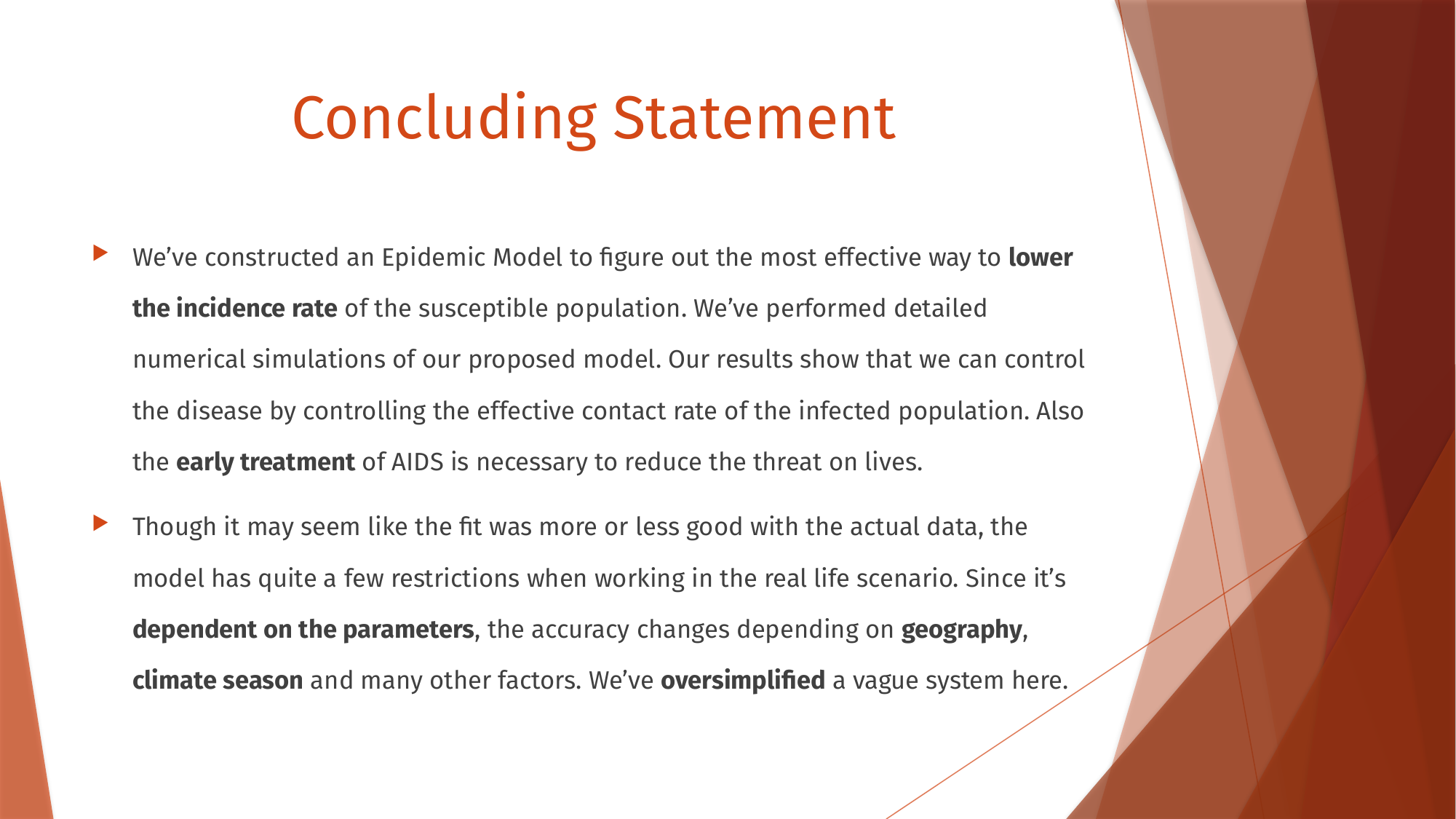

# Concluding Statement
We’ve constructed an Epidemic Model to figure out the most effective way to lower the incidence rate of the susceptible population. We’ve performed detailed numerical simulations of our proposed model. Our results show that we can control the disease by controlling the effective contact rate of the infected population. Also the early treatment of AIDS is necessary to reduce the threat on lives.
Though it may seem like the fit was more or less good with the actual data, the model has quite a few restrictions when working in the real life scenario. Since it’s dependent on the parameters, the accuracy changes depending on geography, climate season and many other factors. We’ve oversimplified a vague system here.